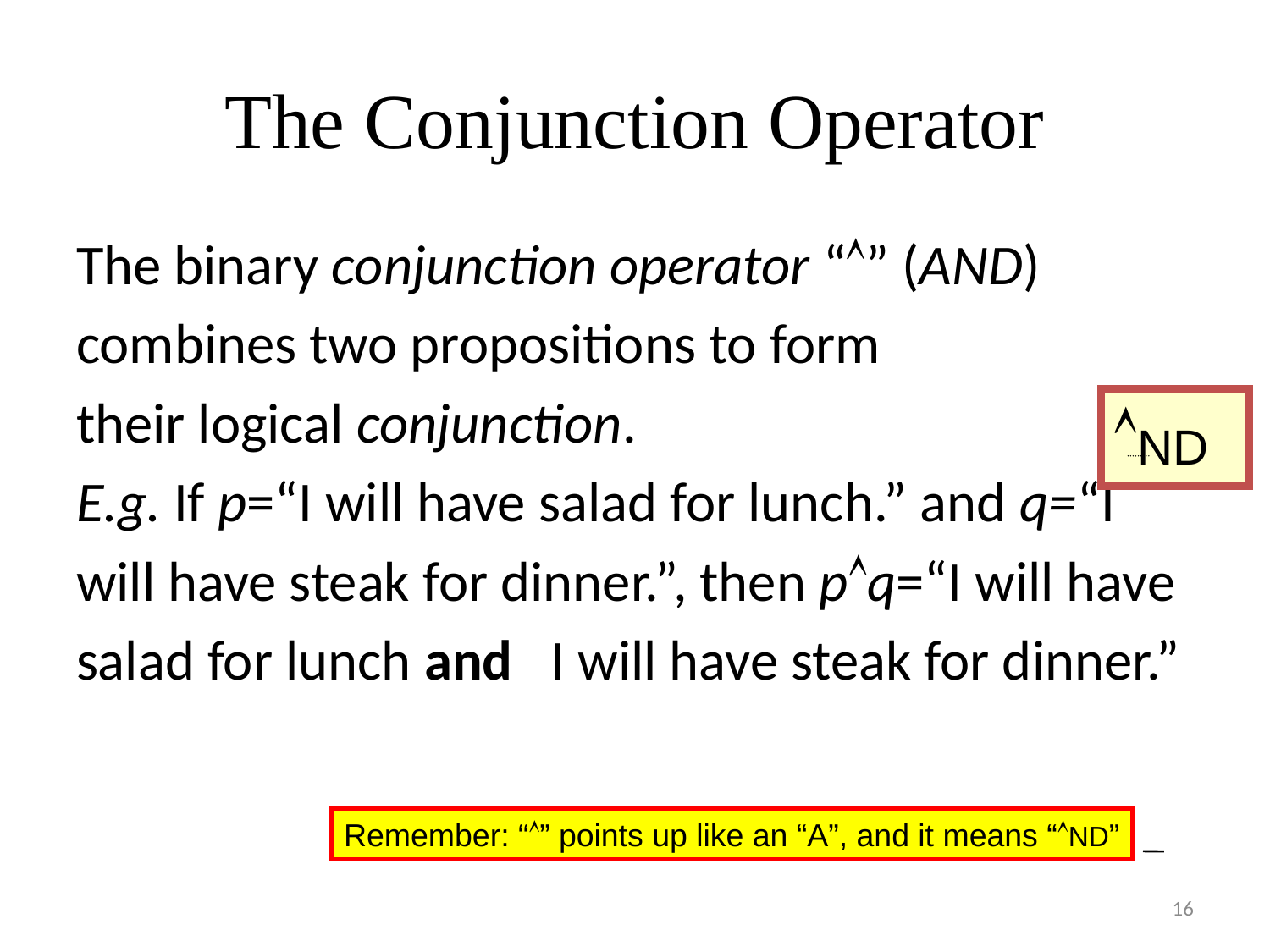

# The Conjunction Operator
The binary conjunction operator “∧” (AND)
combines two propositions to form
their logical conjunction.
E.g. If p=“I will have salad for lunch.” and q=“I
will have steak for dinner.”, then p∧q=“I will have
salad for lunch and   I will have steak for dinner.”
∧ND

Remember: “∧” points up like an “A”, and it means “∧ND”

16